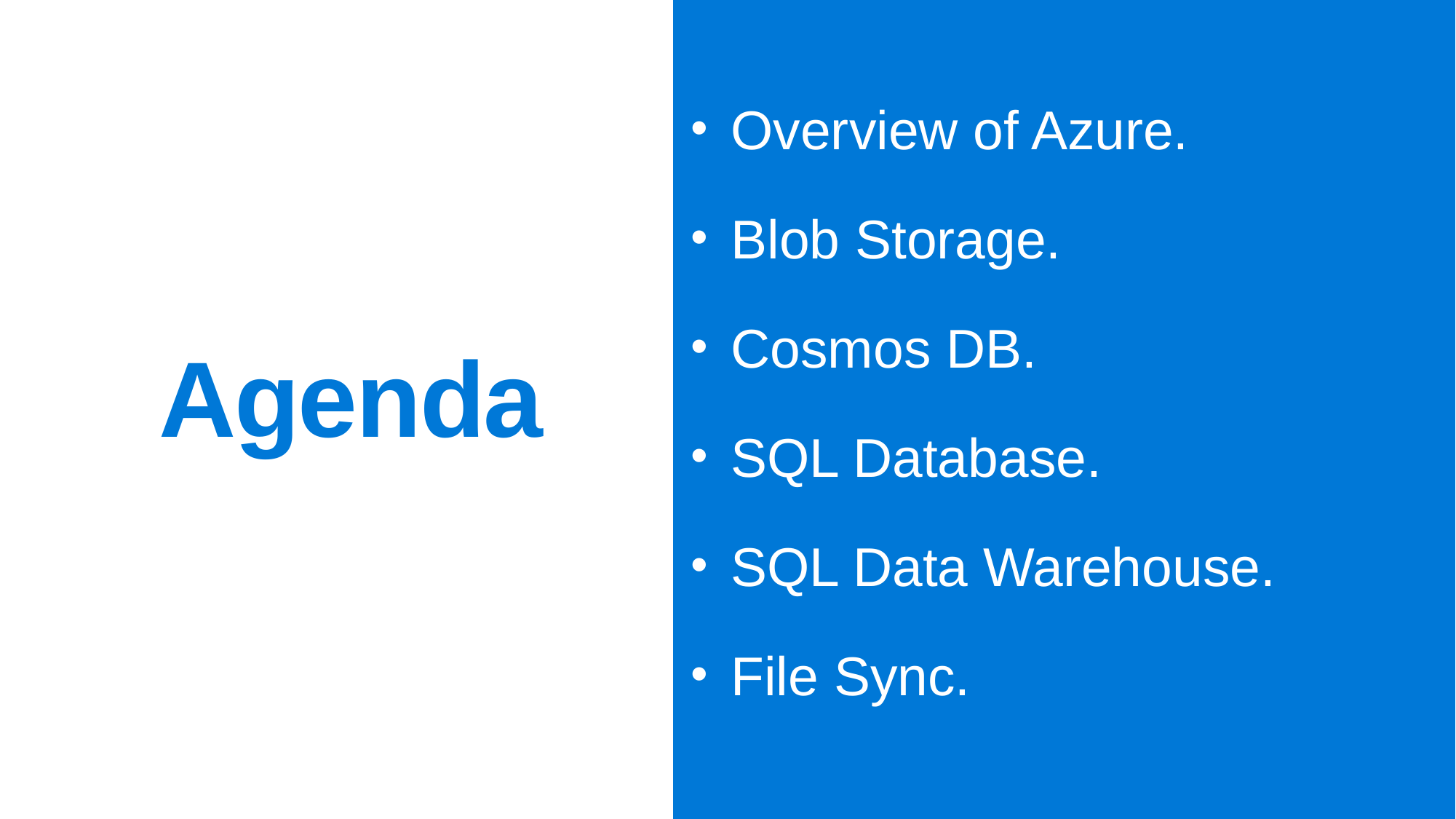

Overview of Azure.
Blob Storage.
Cosmos DB.
SQL Database.
SQL Data Warehouse.
File Sync.

# Agenda